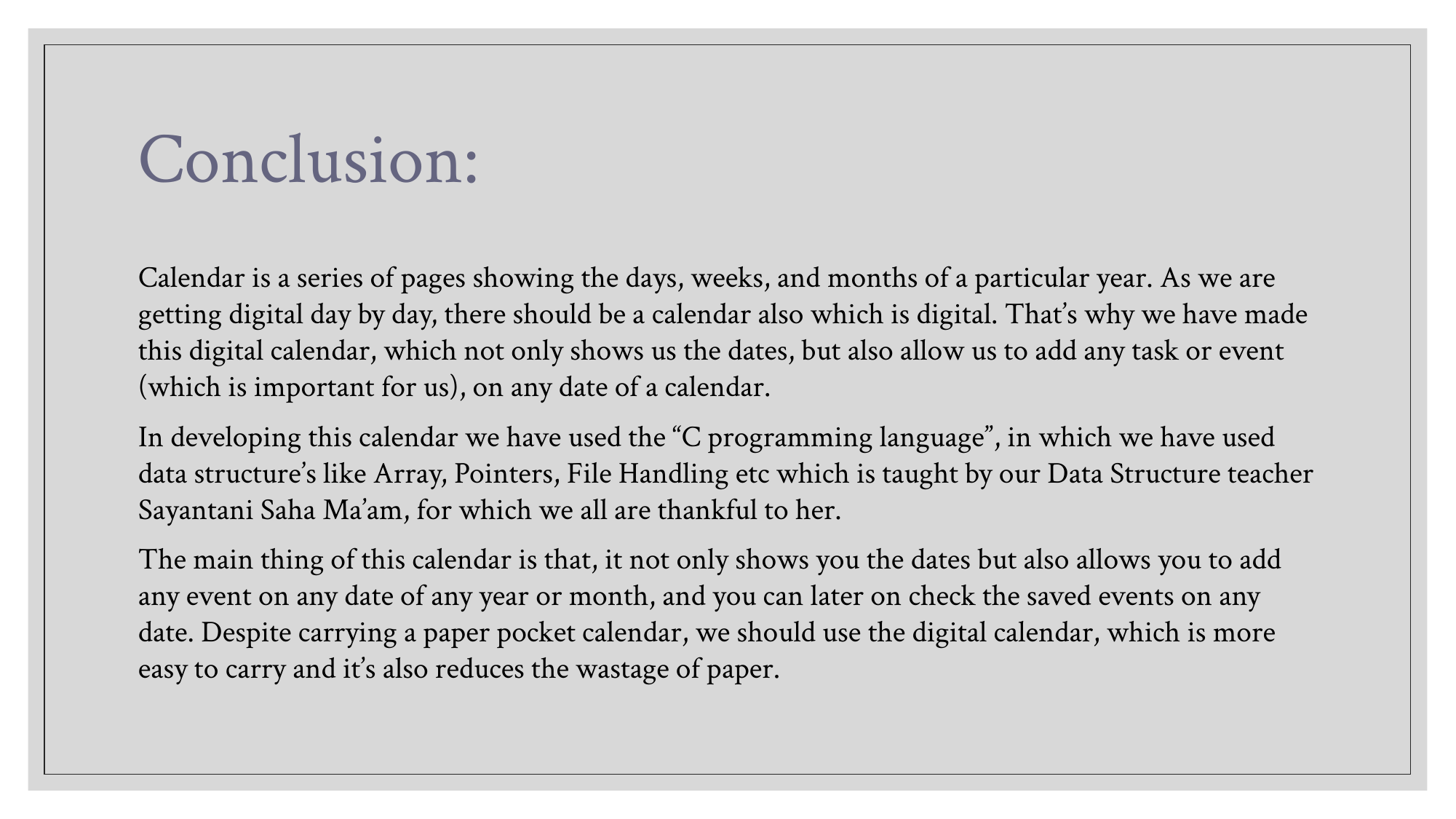

# Conclusion:
Calendar is a series of pages showing the days, weeks, and months of a particular year. As we are getting digital day by day, there should be a calendar also which is digital. That’s why we have made this digital calendar, which not only shows us the dates, but also allow us to add any task or event (which is important for us), on any date of a calendar.
In developing this calendar we have used the “C programming language”, in which we have used data structure’s like Array, Pointers, File Handling etc which is taught by our Data Structure teacher Sayantani Saha Ma’am, for which we all are thankful to her.
The main thing of this calendar is that, it not only shows you the dates but also allows you to add any event on any date of any year or month, and you can later on check the saved events on any date. Despite carrying a paper pocket calendar, we should use the digital calendar, which is more easy to carry and it’s also reduces the wastage of paper.